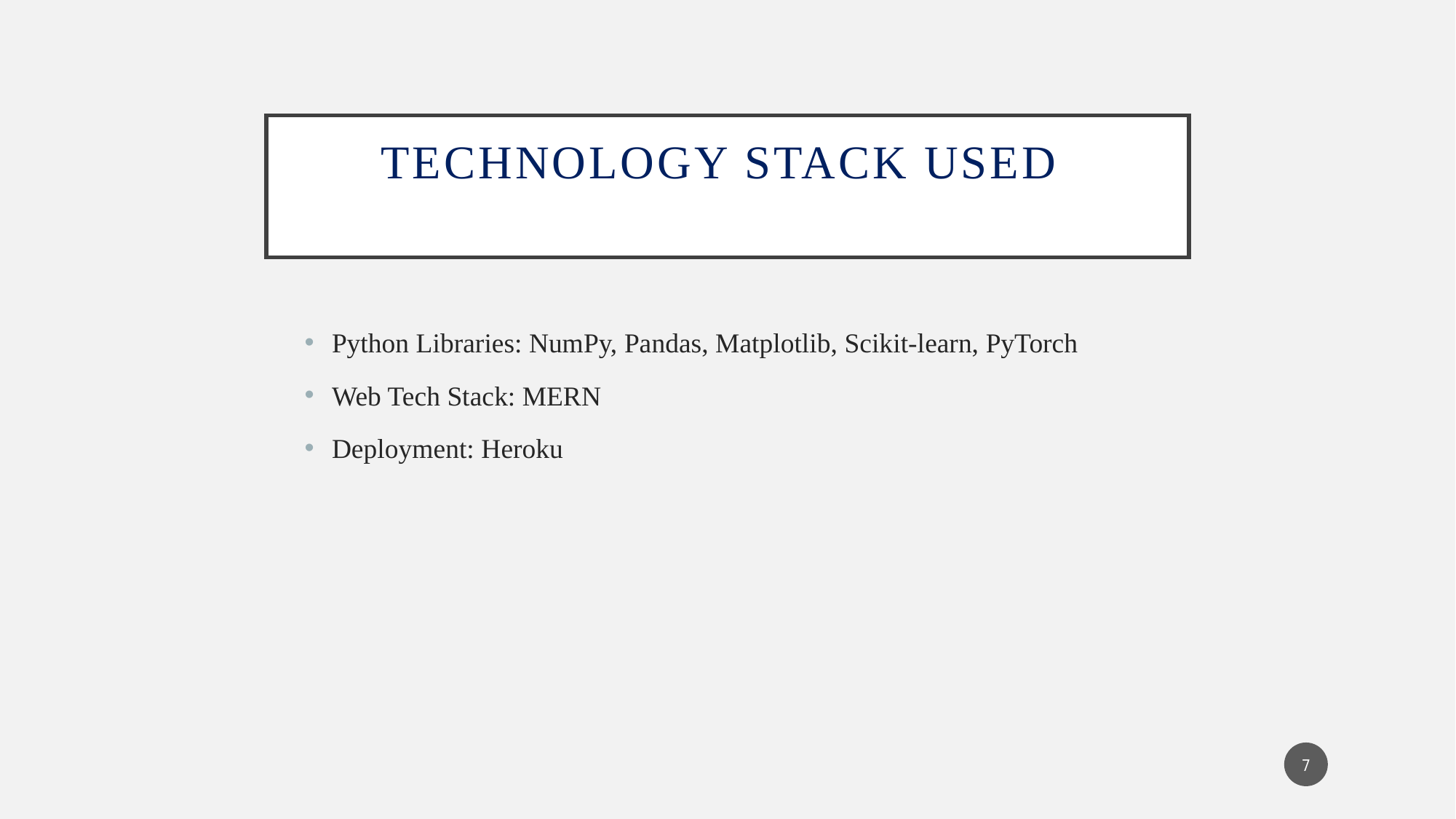

# Technology Stack used
Python Libraries: NumPy, Pandas, Matplotlib, Scikit-learn, PyTorch
Web Tech Stack: MERN
Deployment: Heroku

7